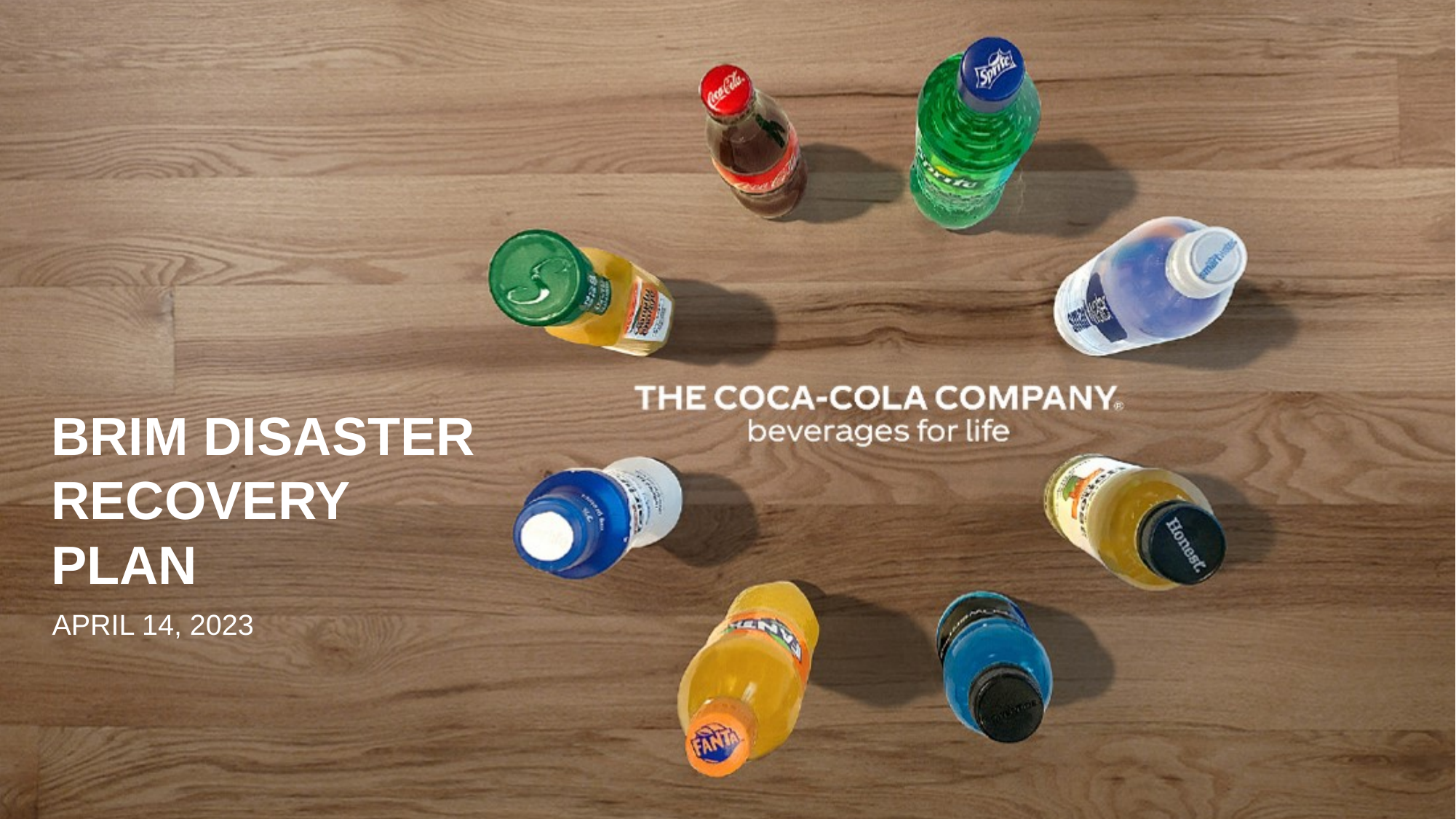

# BRIM Disaster Recovery Plan
April 14, 2023